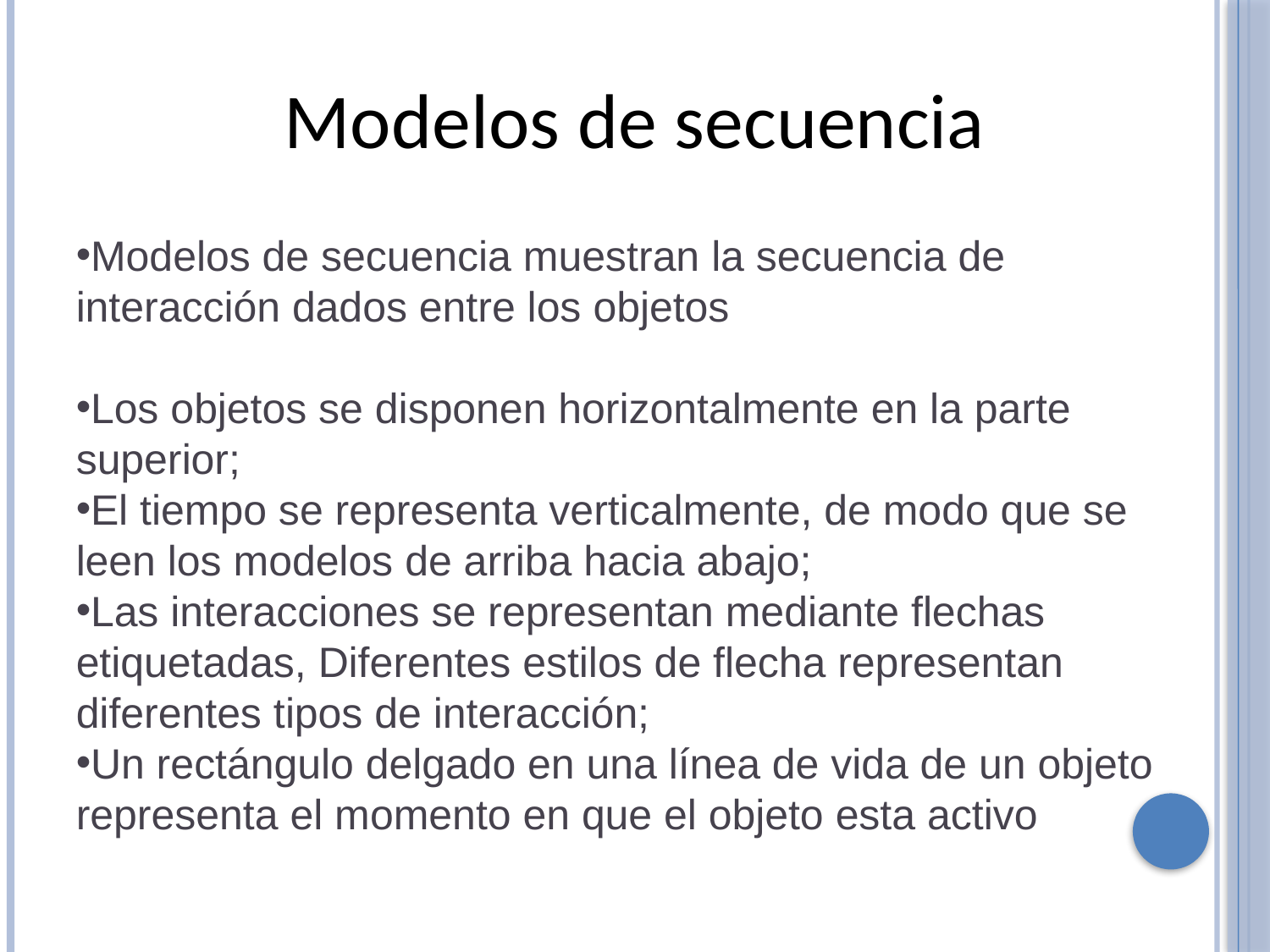

Modelos de secuencia
Modelos de secuencia muestran la secuencia de interacción dados entre los objetos

Los objetos se disponen horizontalmente en la parte superior;
El tiempo se representa verticalmente, de modo que se leen los modelos de arriba hacia abajo;
Las interacciones se representan mediante flechas etiquetadas, Diferentes estilos de flecha representan diferentes tipos de interacción;
Un rectángulo delgado en una línea de vida de un objeto representa el momento en que el objeto esta activo